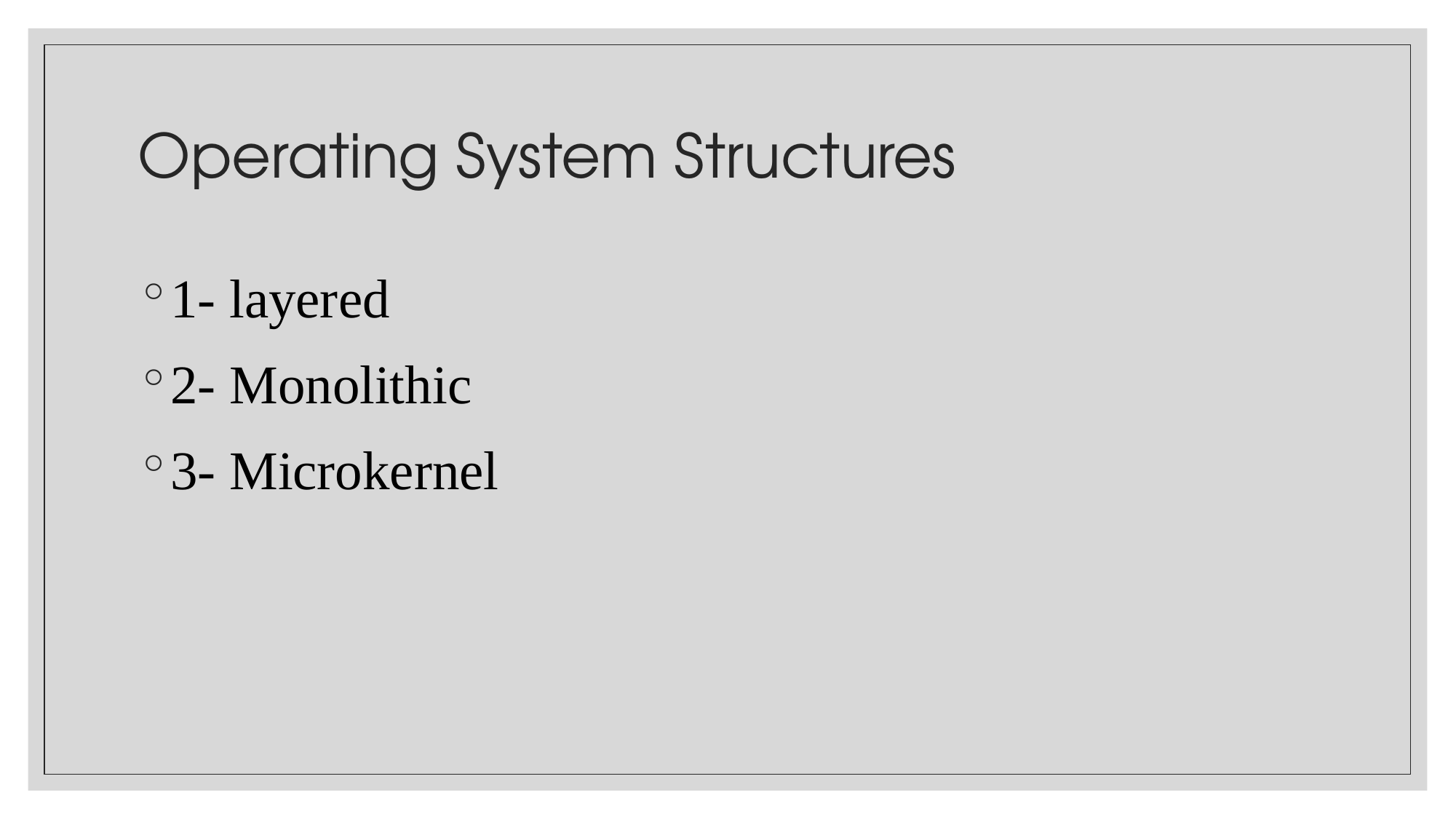

# Operating System Structures
1- layered
2- Monolithic
3- Microkernel